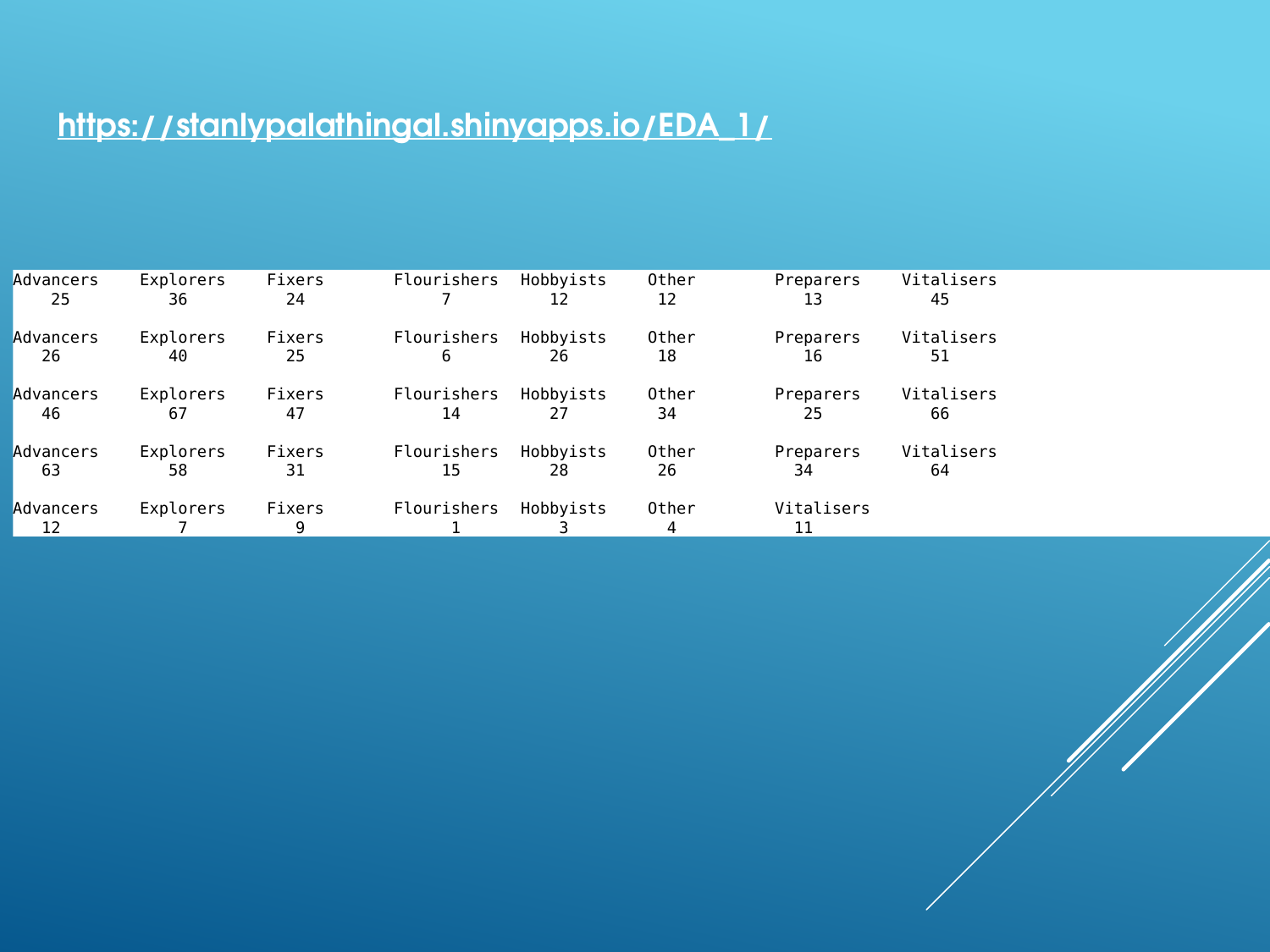

https://stanlypalathingal.shinyapps.io/EDA_1/
Advancers 	Explorers 	Fixers 	Flourishers 	Hobbyists 	Other  	Preparers 	Vitalisers
    25 	   36 	  24 	     7	   12 	 12 	   13 	   45

Advancers	Explorers 	Fixers 	Flourishers 	Hobbyists 	Other 	Preparers 	Vitalisers
   26 	   40 	  25 	     6 	   26 	 18 	   16 	   51

Advancers 	Explorers 	Fixers 	Flourishers 	Hobbyists 	Other 	Preparers 	Vitalisers
   46 	   67 	  47  	     14	   27 	 34 	   25 	   66

Advancers 	Explorers 	Fixers 	Flourishers 	Hobbyists 	Other 	Preparers 	Vitalisers
   63 	   58 	  31 	     15 	   28 	 26 	  34 	   64

Advancers 	Explorers 	Fixers 	Flourishers 	Hobbyists 	Other 	Vitalisers
   12 	    7 	   9 	      1 	    3 	  4 	  11